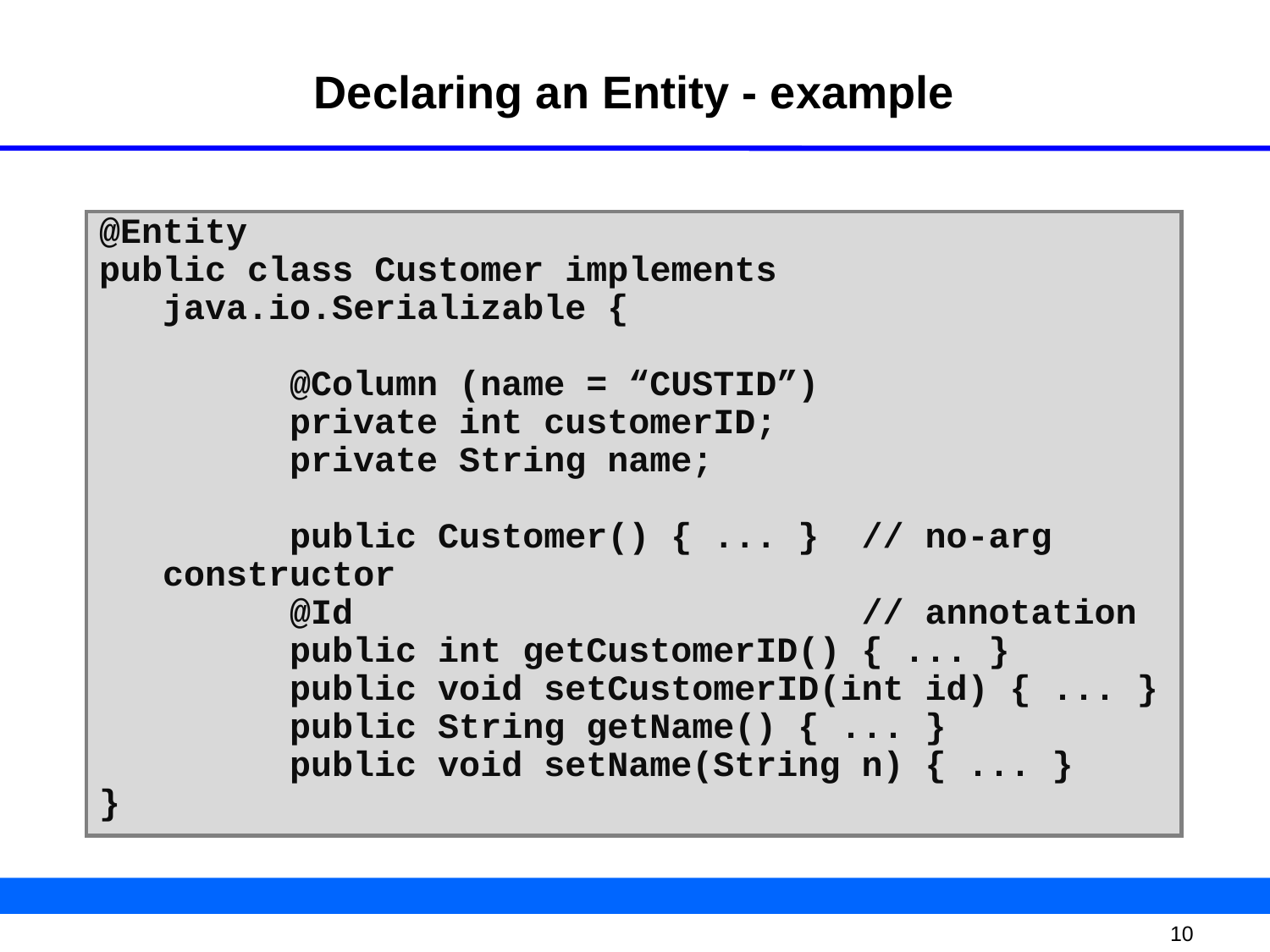

# Declaring an Entity - example
@Entity
public class Customer implements java.io.Serializable {

		@Column (name = “CUSTID”)
		private int customerID;
  		private String name;

 		public Customer() { ... }  // no-arg constructor
  		@Id                        // annotation
  		public int getCustomerID() { ... }
  		public void setCustomerID(int id) { ... }
  		public String getName() { ... }
  		public void setName(String n) { ... }
}